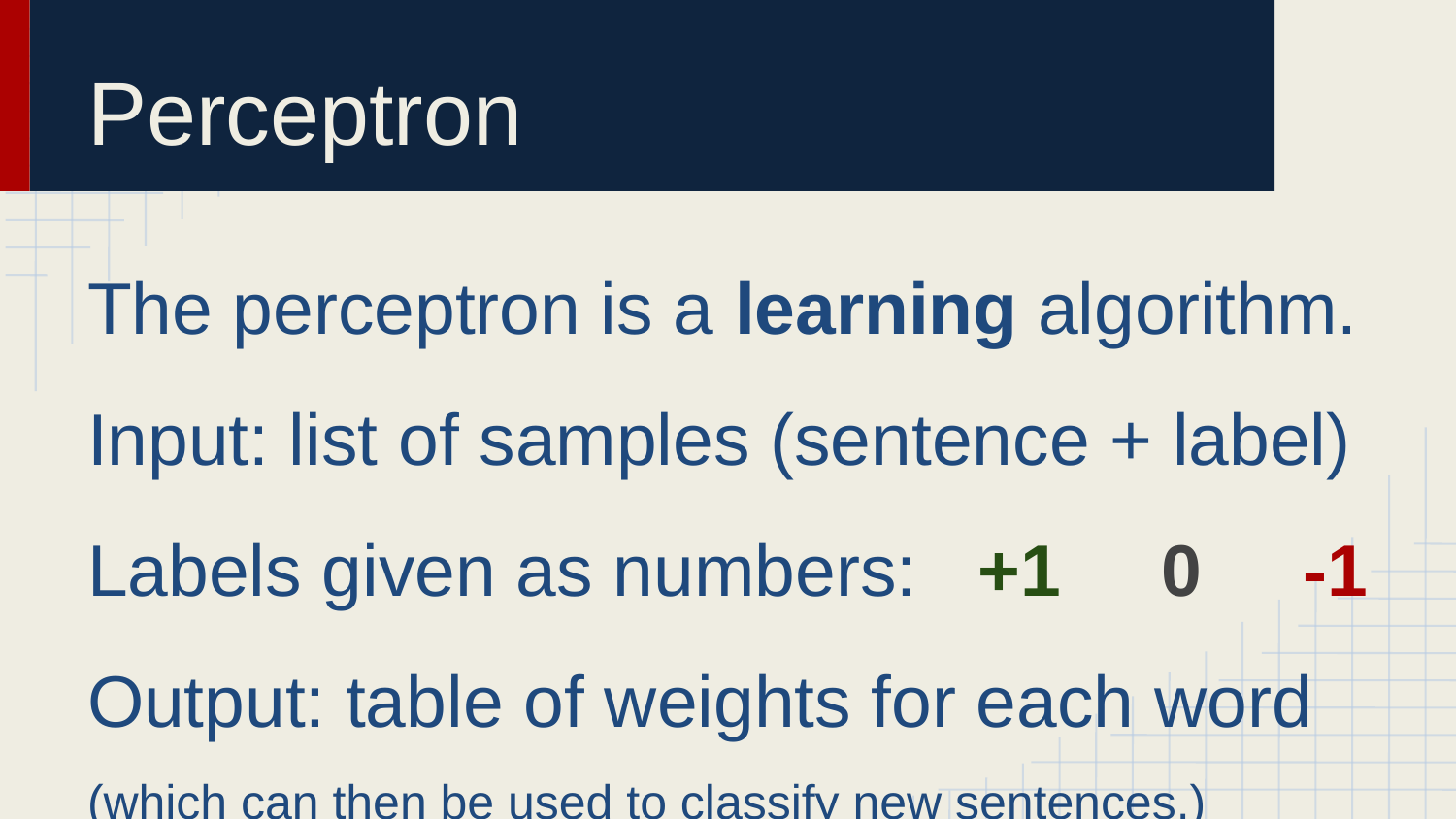

# Perceptron
The perceptron is a learning algorithm.
Input: list of samples (sentence + label)
Labels given as numbers:   +1     0     -1
Output: table of weights for each word
(which can then be used to classify new sentences.)